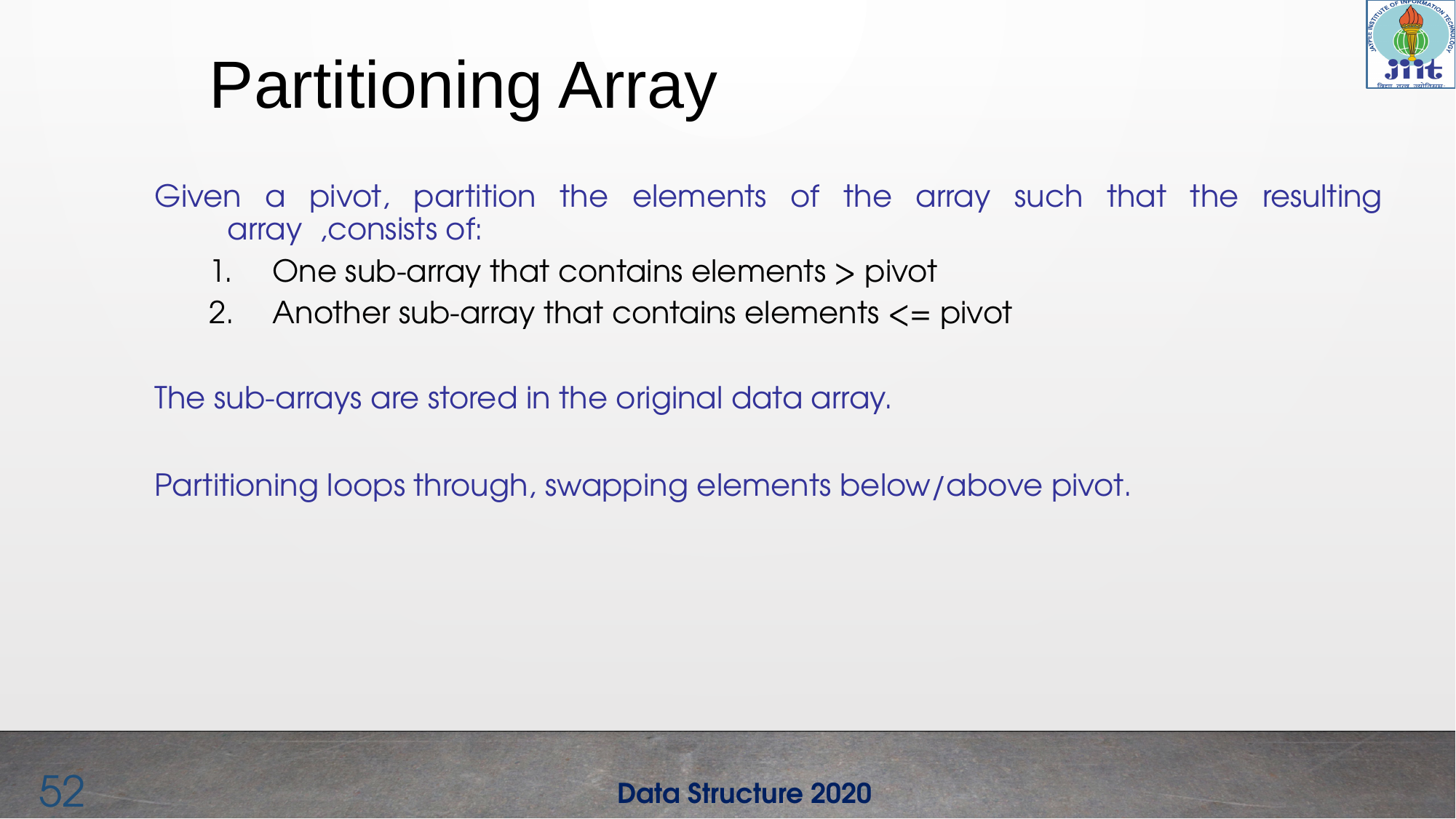

Partitioning Array
Given a pivot, partition the elements of the array such that the resulting array  ,consists of:
One sub-array that contains elements > pivot
Another sub-array that contains elements <= pivot

The sub-arrays are stored in the original data array.

Partitioning loops through, swapping elements below/above pivot.

52